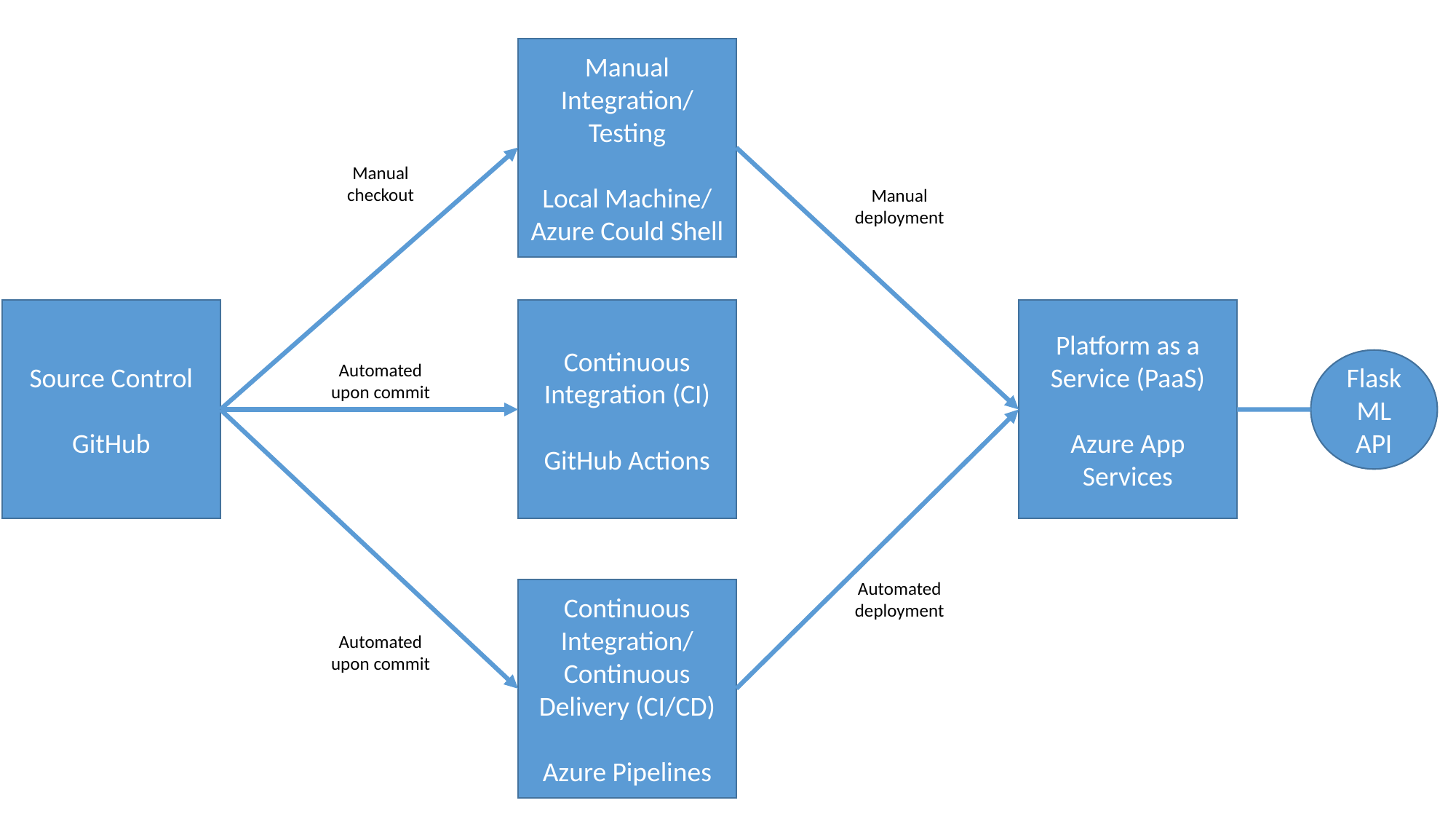

Manual Integration/
Testing

Local Machine/ Azure Could Shell
Manual checkout
Manual deployment
Source Control

GitHub
Continuous Integration (CI)

GitHub Actions
Platform as a Service (PaaS)

Azure App Services
Flask ML API
Automated upon commit
Automated deployment
Continuous Integration/
Continuous Delivery (CI/CD)

Azure Pipelines
Automated upon commit